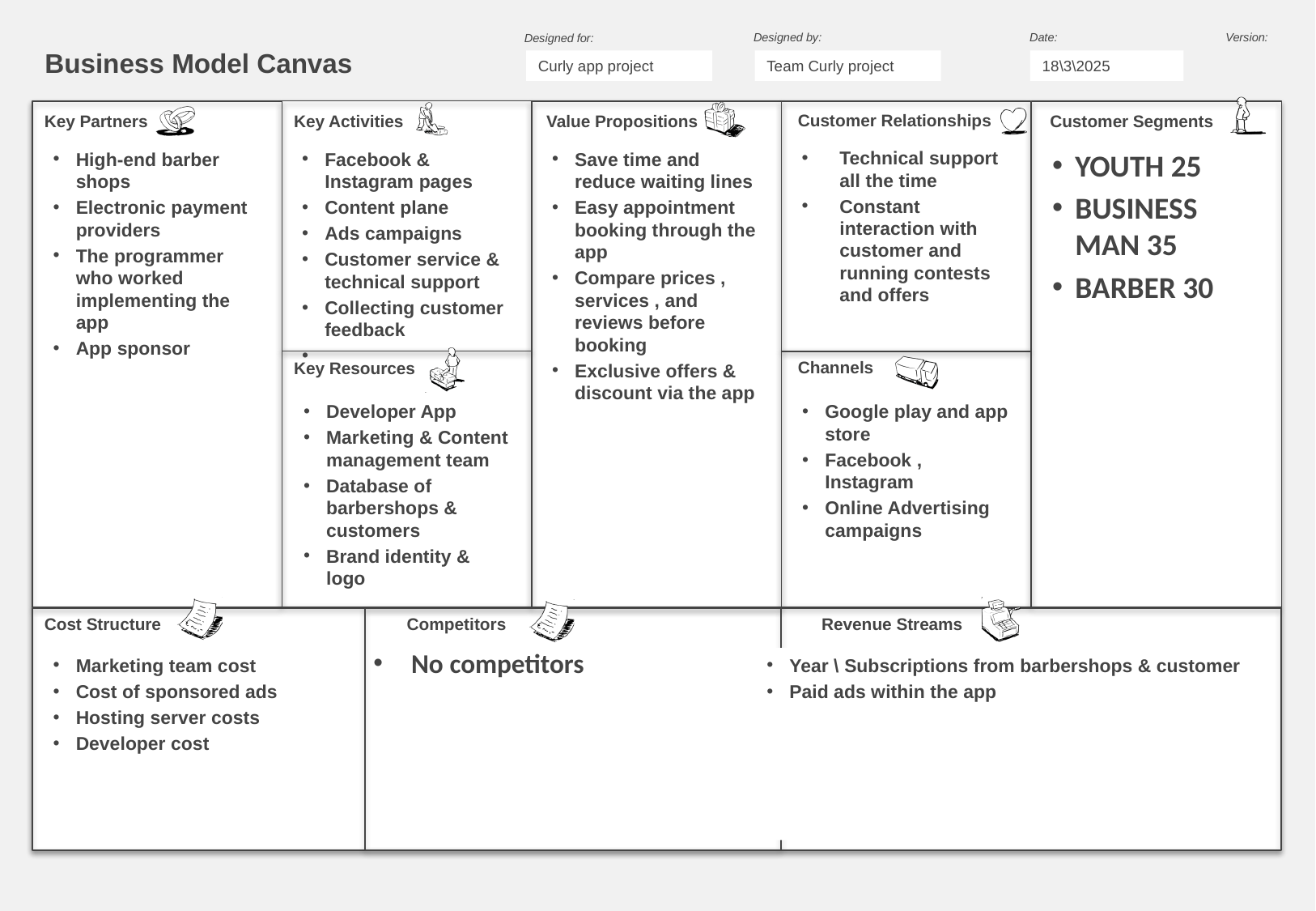

Curly app project
Team Curly project
18\3\2025

YOUTH 25
BUSINESS MAN 35
BARBER 30

Technical support all the time
Constant interaction with customer and running contests and offers
High-end barber shops
Electronic payment providers
The programmer who worked implementing the app
App sponsor

Facebook & Instagram pages
Content plane
Ads campaigns
Customer service & technical support
Collecting customer feedback

Save time and reduce waiting lines
Easy appointment booking through the app
Compare prices , services , and reviews before booking
Exclusive offers & discount via the app
Developer App
Marketing & Content management team
Database of barbershops & customers
Brand identity & logo

Google play and app store
Facebook , Instagram
Online Advertising campaigns
No competitors
Marketing team cost
Cost of sponsored ads
Hosting server costs
Developer cost
Year \ Subscriptions from barbershops & customer
Paid ads within the app